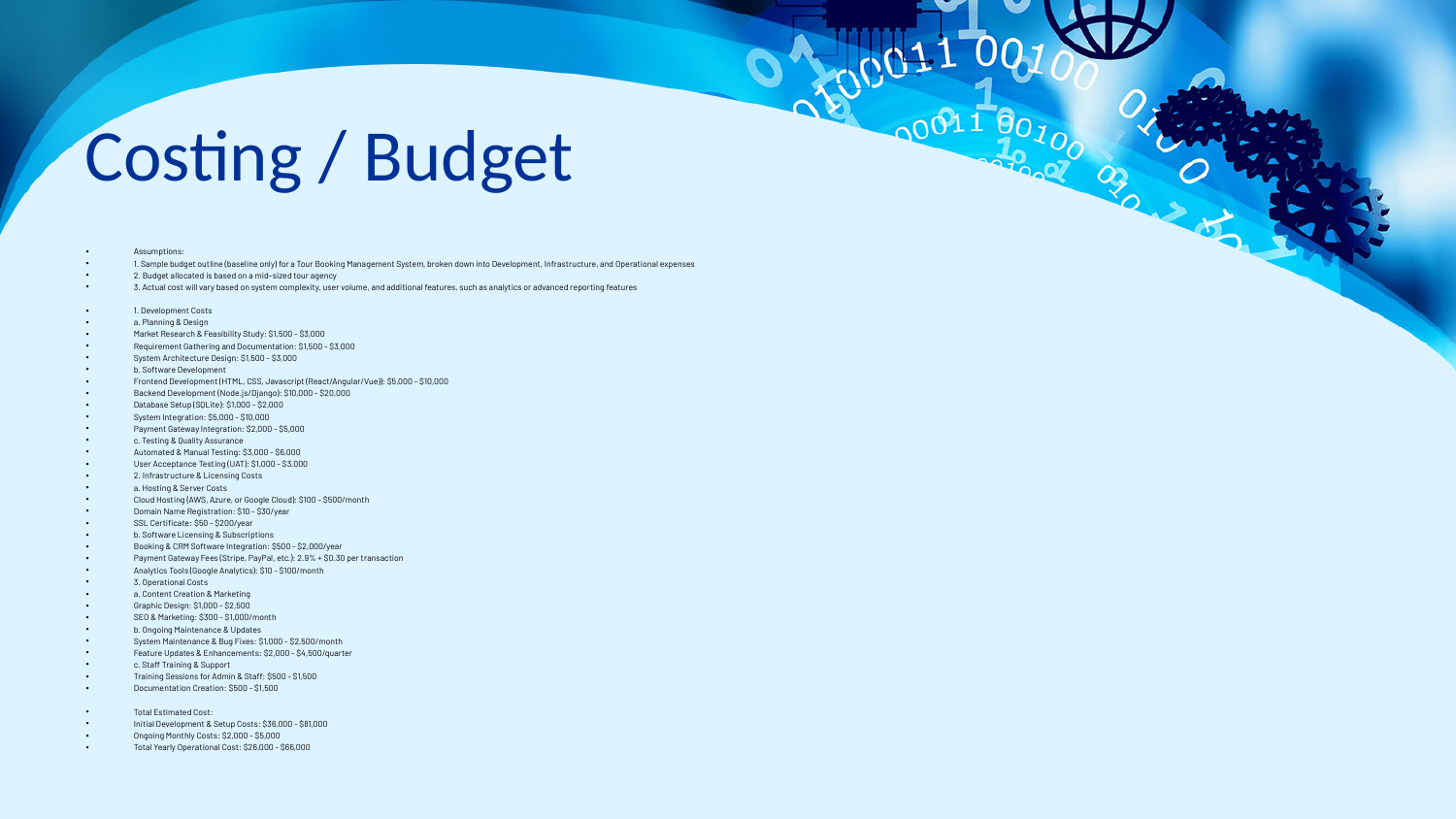

# Costing / Budget
Assumptions:
1. Sample budget outline (baseline only) for a Tour Booking Management System, broken down into Development, Infrastructure, and Operational expenses
2. Budget allocated is based on a mid–sized tour agency
3. Actual cost will vary based on system complexity, user volume, and additional features, such as analytics or advanced reporting features

1. Development Costs
a. Planning & Design
Market Research & Feasibility Study: $1,500 - $3,000
Requirement Gathering and Documentation: $1,500 - $3,000
System Architecture Design: $1,500 - $3,000
b. Software Development
Frontend Development (HTML, CSS, Javascript (React/Angular/Vue)): $5,000 - $10,000
Backend Development (Node.js/Django): $10,000 - $20,000
Database Setup (SQLite): $1,000 - $2,000
System Integration: $5,000 - $10,000
Payment Gateway Integration: $2,000 - $5,000
c. Testing & Quality Assurance
Automated & Manual Testing: $3,000 - $6,000
User Acceptance Testing (UAT): $1,000 - $3,000
2. Infrastructure & Licensing Costs
a. Hosting & Server Costs
Cloud Hosting (AWS, Azure, or Google Cloud): $100 - $500/month
Domain Name Registration: $10 - $30/year
SSL Certificate: $50 - $200/year
b. Software Licensing & Subscriptions
Booking & CRM Software Integration: $500 - $2,000/year
Payment Gateway Fees (Stripe, PayPal, etc.): 2.9% + $0.30 per transaction
Analytics Tools (Google Analytics): $10 - $100/month
3. Operational Costs
a. Content Creation & Marketing
Graphic Design: $1,000 - $2,500
SEO & Marketing: $300 - $1,000/month
b. Ongoing Maintenance & Updates
System Maintenance & Bug Fixes: $1,000 - $2,500/month
Feature Updates & Enhancements: $2,000 - $4,500/quarter
c. Staff Training & Support
Training Sessions for Admin & Staff: $500 - $1,500
Documentation Creation: $500 - $1,500

Total Estimated Cost:
Initial Development & Setup Costs: $36,000 - $81,000
Ongoing Monthly Costs: $2,000 - $5,000
Total Yearly Operational Cost: $26,000 - $66,000